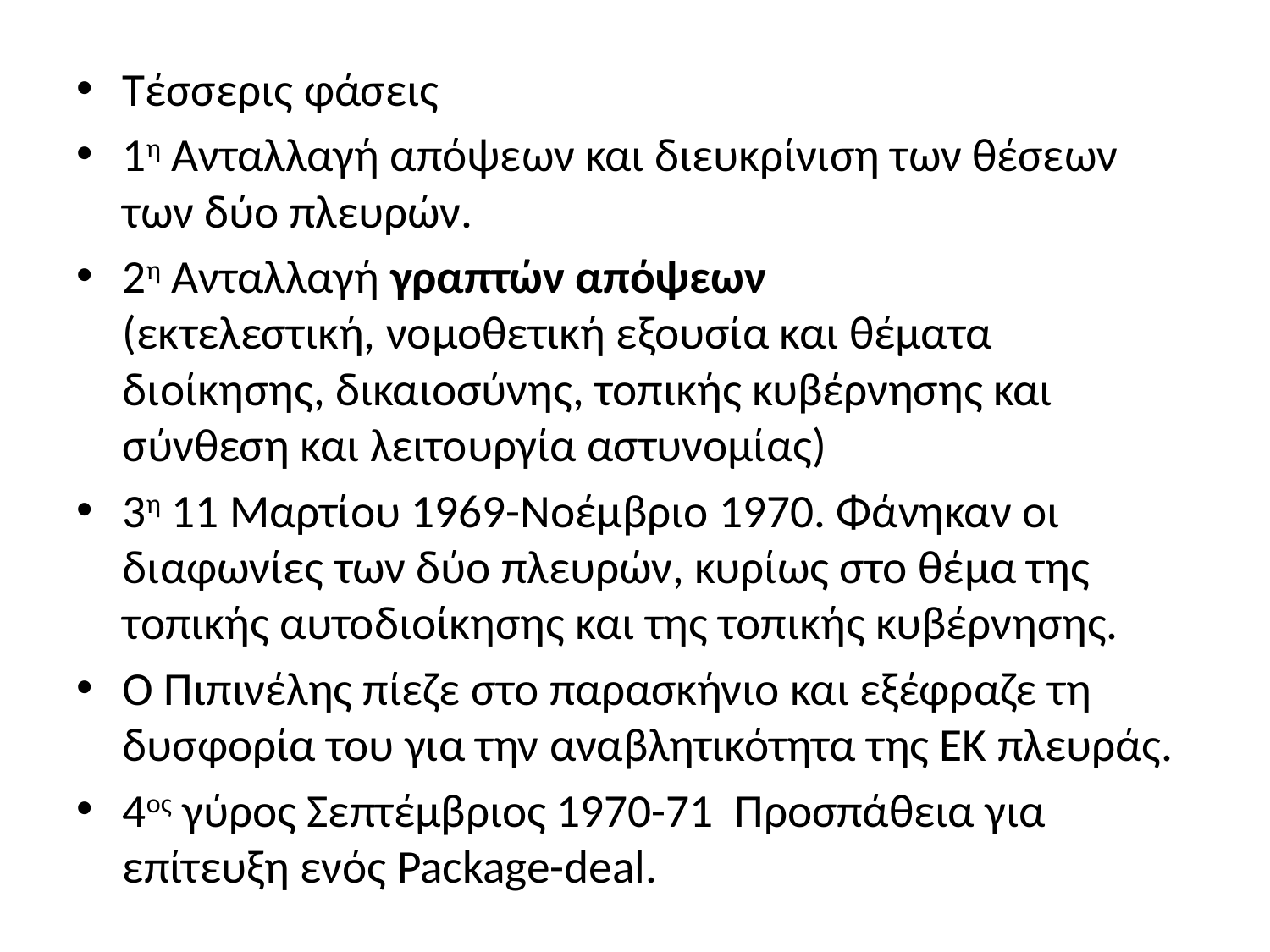

Τέσσερις φάσεις
1η Ανταλλαγή απόψεων και διευκρίνιση των θέσεων των δύο πλευρών.
2η Ανταλλαγή γραπτών απόψεων                             (εκτελεστική, νομοθετική εξουσία και θέματα διοίκησης, δικαιοσύνης, τοπικής κυβέρνησης και σύνθεση και λειτουργία αστυνομίας)
3η 11 Μαρτίου 1969-Νοέμβριο 1970. Φάνηκαν οι διαφωνίες των δύο πλευρών, κυρίως στο θέμα της τοπικής αυτοδιοίκησης και της τοπικής κυβέρνησης.
Ο Πιπινέλης πίεζε στο παρασκήνιο και εξέφραζε τη δυσφορία του για την αναβλητικότητα της ΕΚ πλευράς.
4ος γύρος Σεπτέμβριος 1970-71  Προσπάθεια για επίτευξη ενός Package-deal.